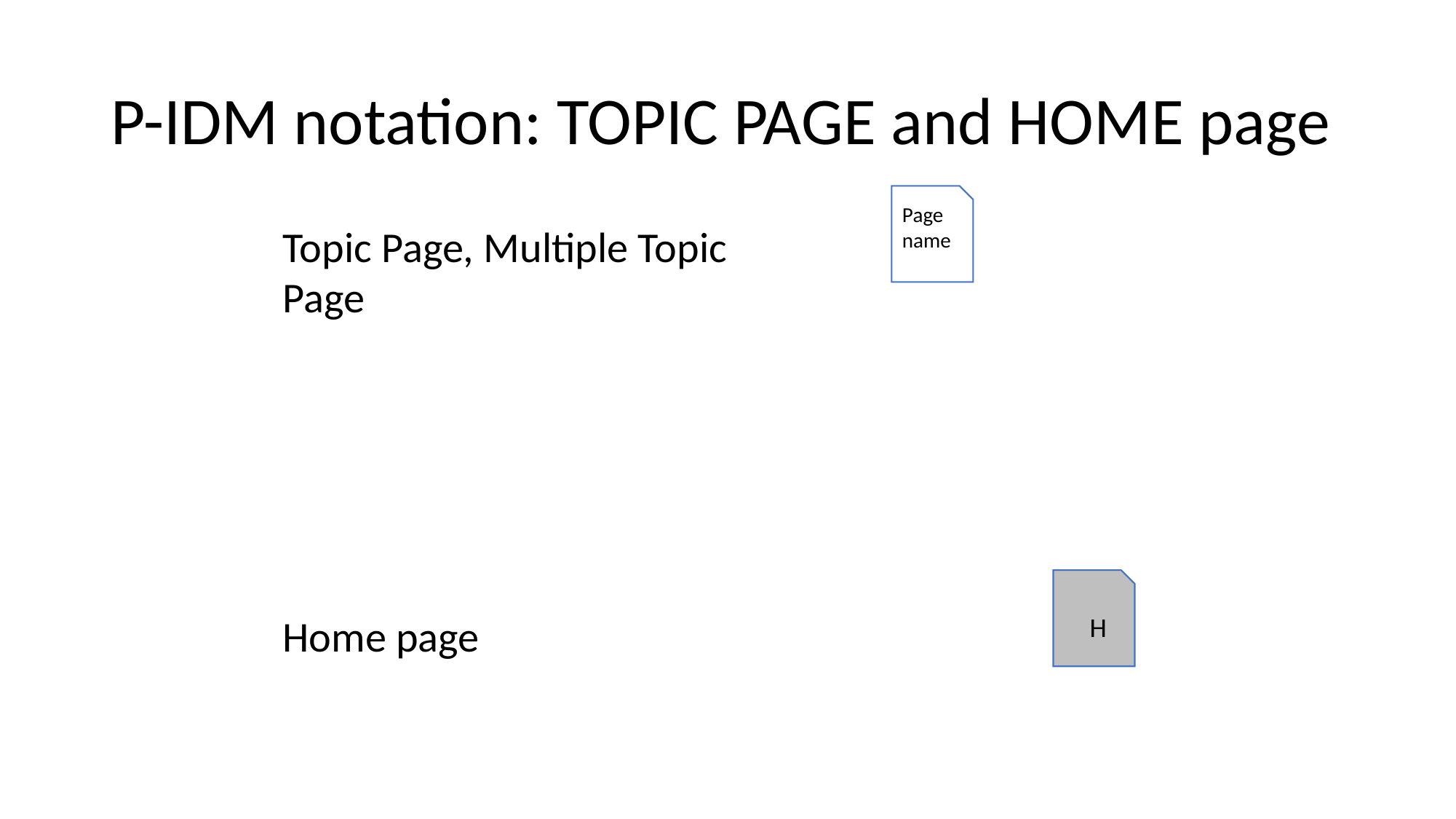

# P-IDM notation: TOPIC PAGE and HOME page

Page name
Topic Page, Multiple Topic Page

Home page
H